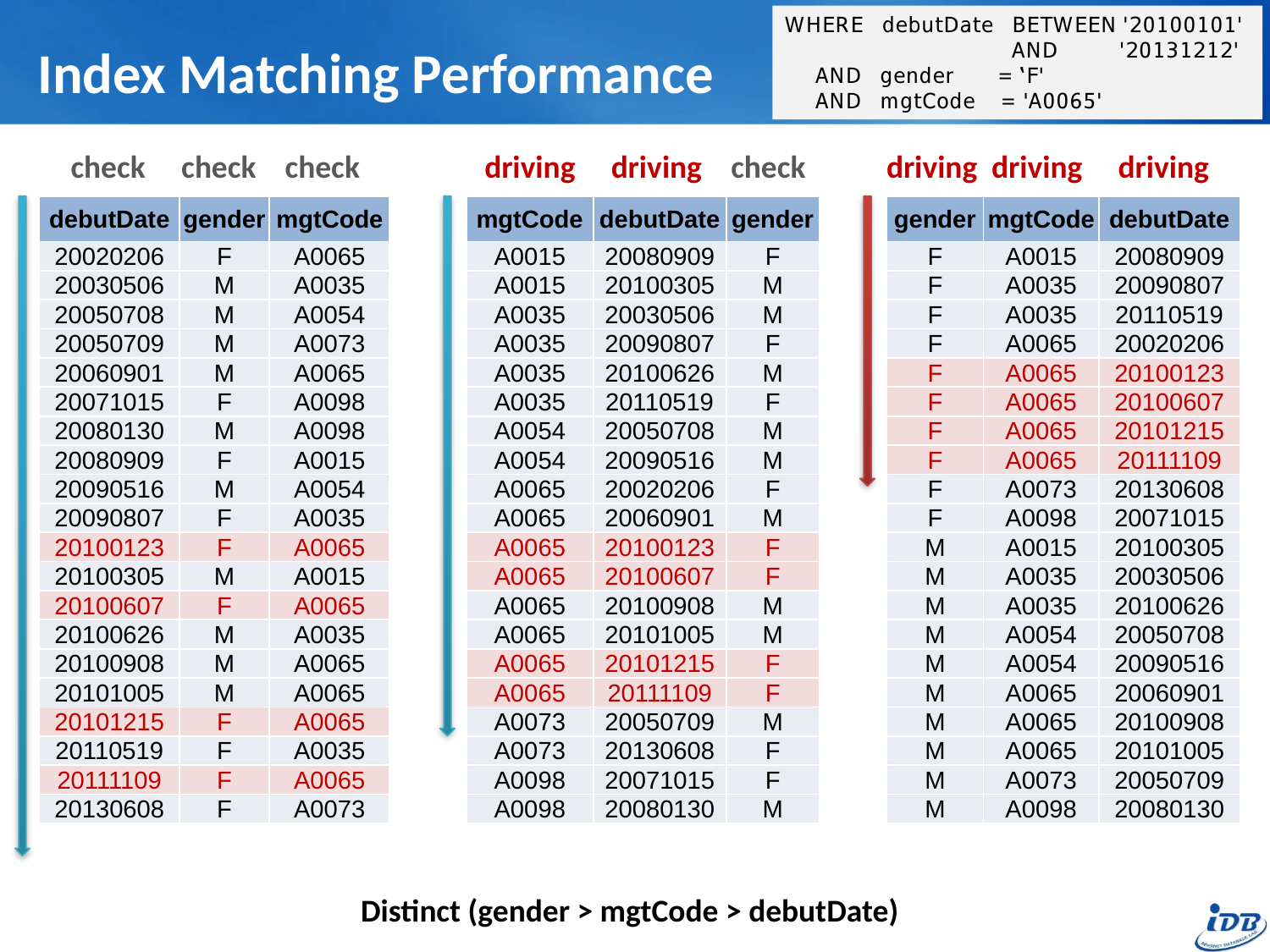

WHERE   debutDate   BETWEEN '20100101'
                                     AND          '20131212'
     AND   gender       = ‘F'
     AND   mgtCode    = 'A0065'
# Index Matching Performance
check     check    check
driving     driving    check
driving  driving     driving
| debutDate | gender | mgtCode |
| --- | --- | --- |
| 20020206 | F | A0065 |
| 20030506 | M | A0035 |
| 20050708 | M | A0054 |
| 20050709 | M | A0073 |
| 20060901 | M | A0065 |
| 20071015 | F | A0098 |
| 20080130 | M | A0098 |
| 20080909 | F | A0015 |
| 20090516 | M | A0054 |
| 20090807 | F | A0035 |
| 20100123 | F | A0065 |
| 20100305 | M | A0015 |
| 20100607 | F | A0065 |
| 20100626 | M | A0035 |
| 20100908 | M | A0065 |
| 20101005 | M | A0065 |
| 20101215 | F | A0065 |
| 20110519 | F | A0035 |
| 20111109 | F | A0065 |
| 20130608 | F | A0073 |
| mgtCode | debutDate | gender |
| --- | --- | --- |
| A0015 | 20080909 | F |
| A0015 | 20100305 | M |
| A0035 | 20030506 | M |
| A0035 | 20090807 | F |
| A0035 | 20100626 | M |
| A0035 | 20110519 | F |
| A0054 | 20050708 | M |
| A0054 | 20090516 | M |
| A0065 | 20020206 | F |
| A0065 | 20060901 | M |
| A0065 | 20100123 | F |
| A0065 | 20100607 | F |
| A0065 | 20100908 | M |
| A0065 | 20101005 | M |
| A0065 | 20101215 | F |
| A0065 | 20111109 | F |
| A0073 | 20050709 | M |
| A0073 | 20130608 | F |
| A0098 | 20071015 | F |
| A0098 | 20080130 | M |
| gender | mgtCode | debutDate |
| --- | --- | --- |
| F | A0015 | 20080909 |
| F | A0035 | 20090807 |
| F | A0035 | 20110519 |
| F | A0065 | 20020206 |
| F | A0065 | 20100123 |
| F | A0065 | 20100607 |
| F | A0065 | 20101215 |
| F | A0065 | 20111109 |
| F | A0073 | 20130608 |
| F | A0098 | 20071015 |
| M | A0015 | 20100305 |
| M | A0035 | 20030506 |
| M | A0035 | 20100626 |
| M | A0054 | 20050708 |
| M | A0054 | 20090516 |
| M | A0065 | 20060901 |
| M | A0065 | 20100908 |
| M | A0065 | 20101005 |
| M | A0073 | 20050709 |
| M | A0098 | 20080130 |

| debutDate | gender | mgtCode |
| --- | --- | --- |
| 20020206 | F | A0065 |
| 20030506 | M | A0035 |
| 20050708 | M | A0054 |
| 20050709 | M | A0073 |
| 20060901 | M | A0065 |
| 20071015 | F | A0098 |
| 20080130 | M | A0098 |
| 20080909 | F | A0015 |
| 20090516 | M | A0054 |
| 20090807 | F | A0035 |
| 20100123 | F | A0065 |
| 20100305 | M | A0015 |
| 20100607 | F | A0065 |
| 20100626 | M | A0035 |
| 20100908 | M | A0065 |
| 20101005 | M | A0065 |
| 20101215 | F | A0065 |
| 20110519 | F | A0035 |
| 20111109 | F | A0065 |
| 20130608 | F | A0073 |

| mgtCode | debutDate | gender |
| --- | --- | --- |
| A0015 | 20080909 | F |
| A0015 | 20100305 | M |
| A0035 | 20030506 | M |
| A0035 | 20090807 | F |
| A0035 | 20100626 | M |
| A0035 | 20110519 | F |
| A0054 | 20050708 | M |
| A0054 | 20090516 | M |
| A0065 | 20020206 | F |
| A0065 | 20060901 | M |
| A0065 | 20100123 | F |
| A0065 | 20100607 | F |
| A0065 | 20100908 | M |
| A0065 | 20101005 | M |
| A0065 | 20101215 | F |
| A0065 | 20111109 | F |
| A0073 | 20050709 | M |
| A0073 | 20130608 | F |
| A0098 | 20071015 | F |
| A0098 | 20080130 | M |

| gender | mgtCode | debutDate |
| --- | --- | --- |
| F | A0015 | 20080909 |
| F | A0035 | 20090807 |
| F | A0035 | 20110519 |
| F | A0065 | 20020206 |
| F | A0065 | 20100123 |
| F | A0065 | 20100607 |
| F | A0065 | 20101215 |
| F | A0065 | 20111109 |
| F | A0073 | 20130608 |
| F | A0098 | 20071015 |
| M | A0015 | 20100305 |
| M | A0035 | 20030506 |
| M | A0035 | 20100626 |
| M | A0054 | 20050708 |
| M | A0054 | 20090516 |
| M | A0065 | 20060901 |
| M | A0065 | 20100908 |
| M | A0065 | 20101005 |
| M | A0073 | 20050709 |
| M | A0098 | 20080130 |
Distinct (gender > mgtCode > debutDate)